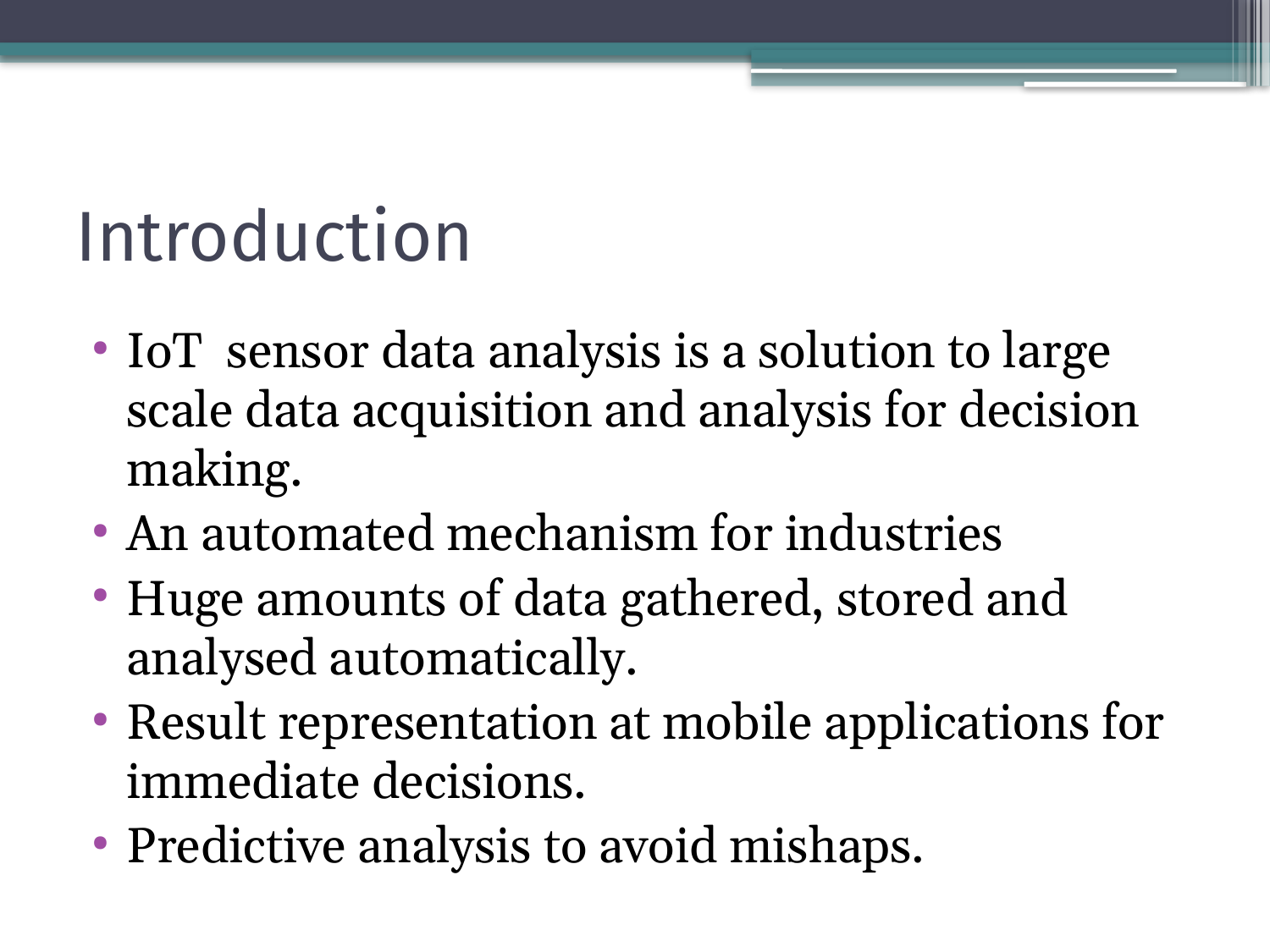

# Introduction
IoT  sensor data analysis is a solution to large scale data acquisition and analysis for decision making.
An automated mechanism for industries
Huge amounts of data gathered, stored and analysed automatically.
Result representation at mobile applications for immediate decisions.
Predictive analysis to avoid mishaps.